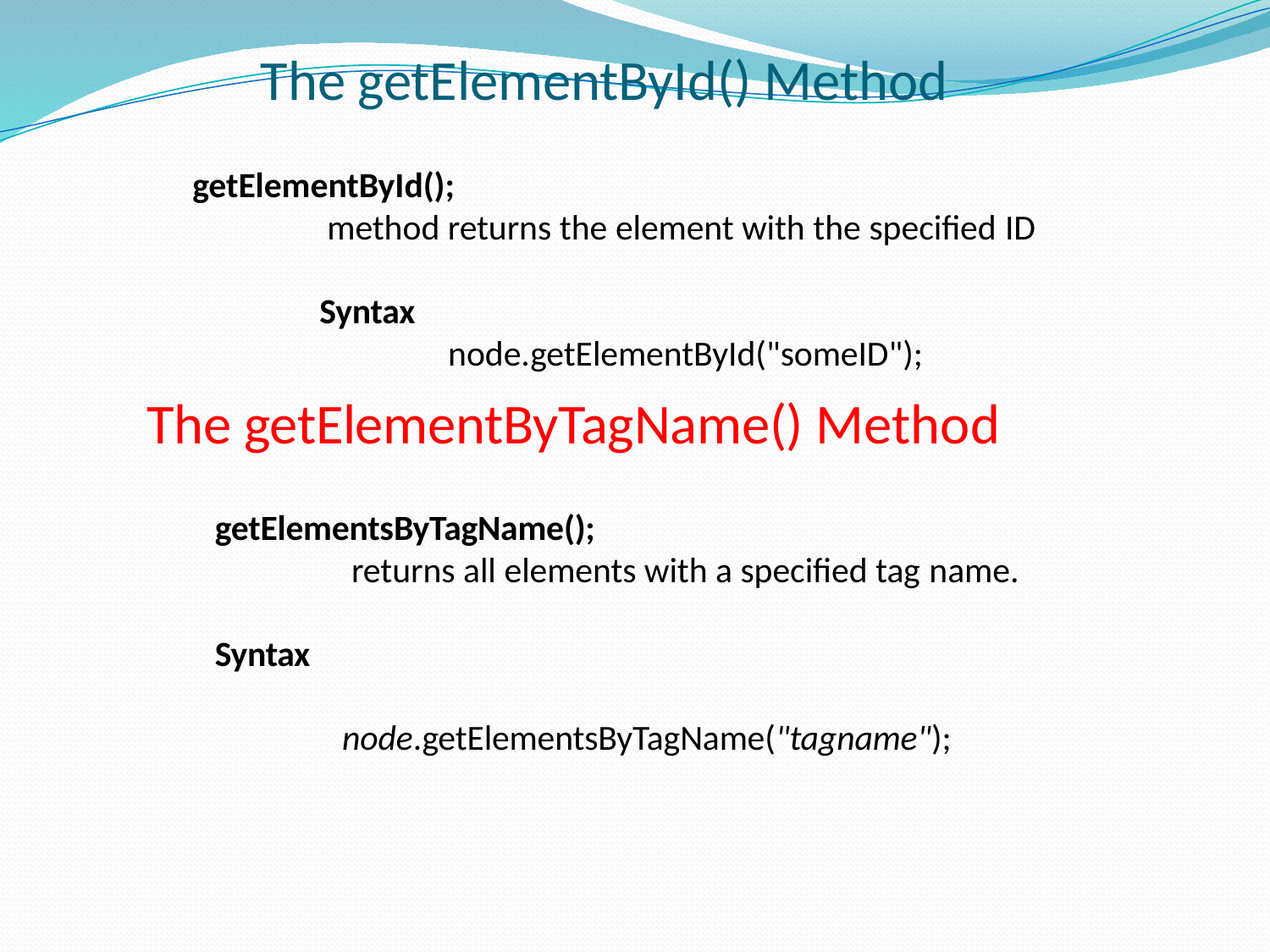

# The getElementById() Method
getElementById();
method returns the element with the specified ID

Syntax
node.getElementById("someID");
The getElementByTagName() Method
getElementsByTagName();
returns all elements with a specified tag name.

Syntax

node.getElementsByTagName("tagname");